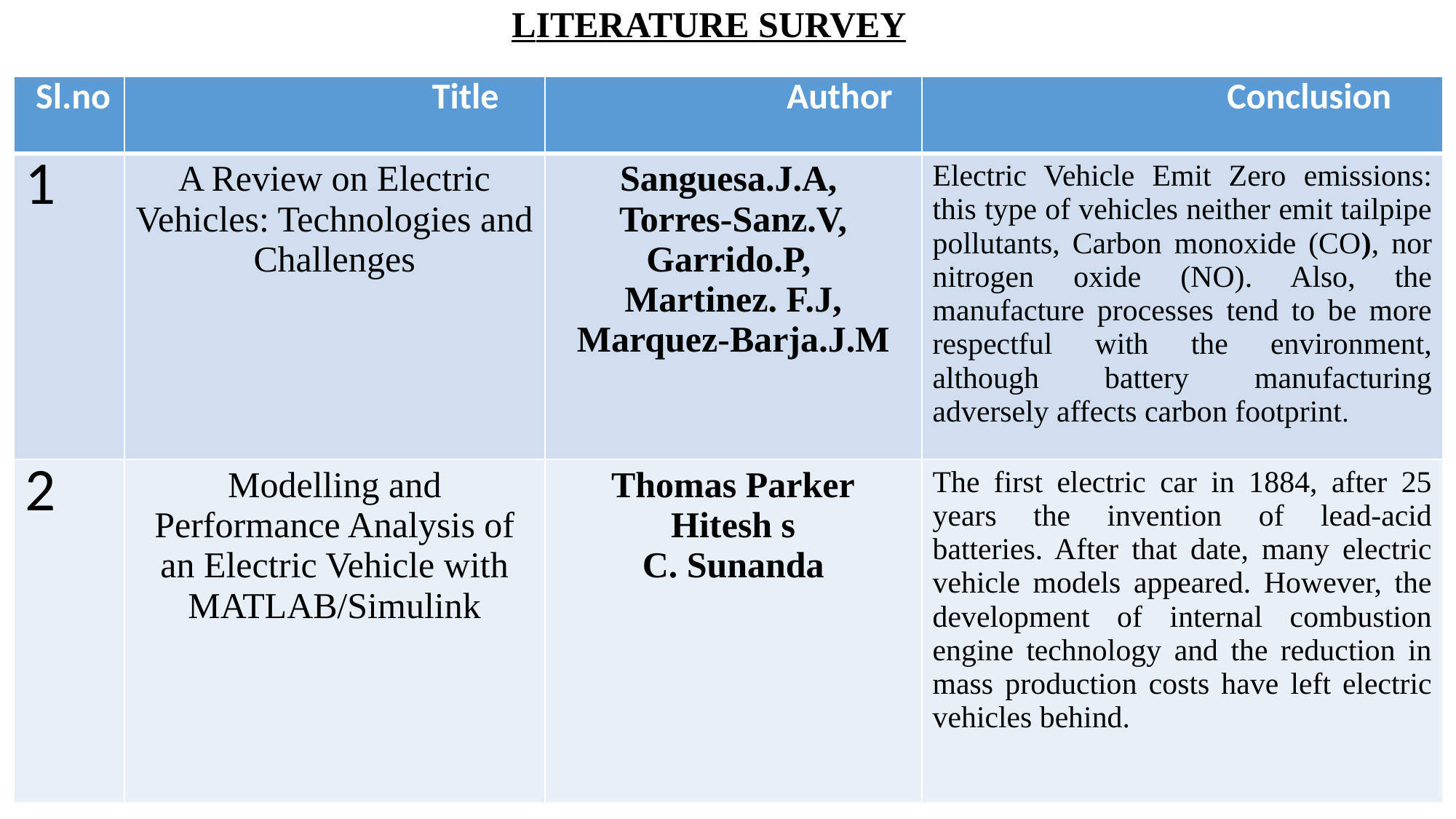

LITERATURE SURVEY
| Sl.no | Title | Author | Conclusion |
| --- | --- | --- | --- |
| 1 | A Review on Electric Vehicles: Technologies and Challenges | Sanguesa.J.A, Torres-Sanz.V, Garrido.P, Martinez. F.J, Marquez-Barja.J.M | Electric Vehicle Emit Zero emissions: this type of vehicles neither emit tailpipe pollutants, Carbon monoxide (CO), nor nitrogen oxide (NO). Also, the manufacture processes tend to be more respectful with the environment, although battery manufacturing adversely affects carbon footprint. |
| 2 | Modelling and Performance Analysis of an Electric Vehicle with MATLAB/Simulink | Thomas Parker Hitesh s C. Sunanda | The first electric car in 1884, after 25 years the invention of lead-acid batteries. After that date, many electric vehicle models appeared. However, the development of internal combustion engine technology and the reduction in mass production costs have left electric vehicles behind. |
30-12-2021
5